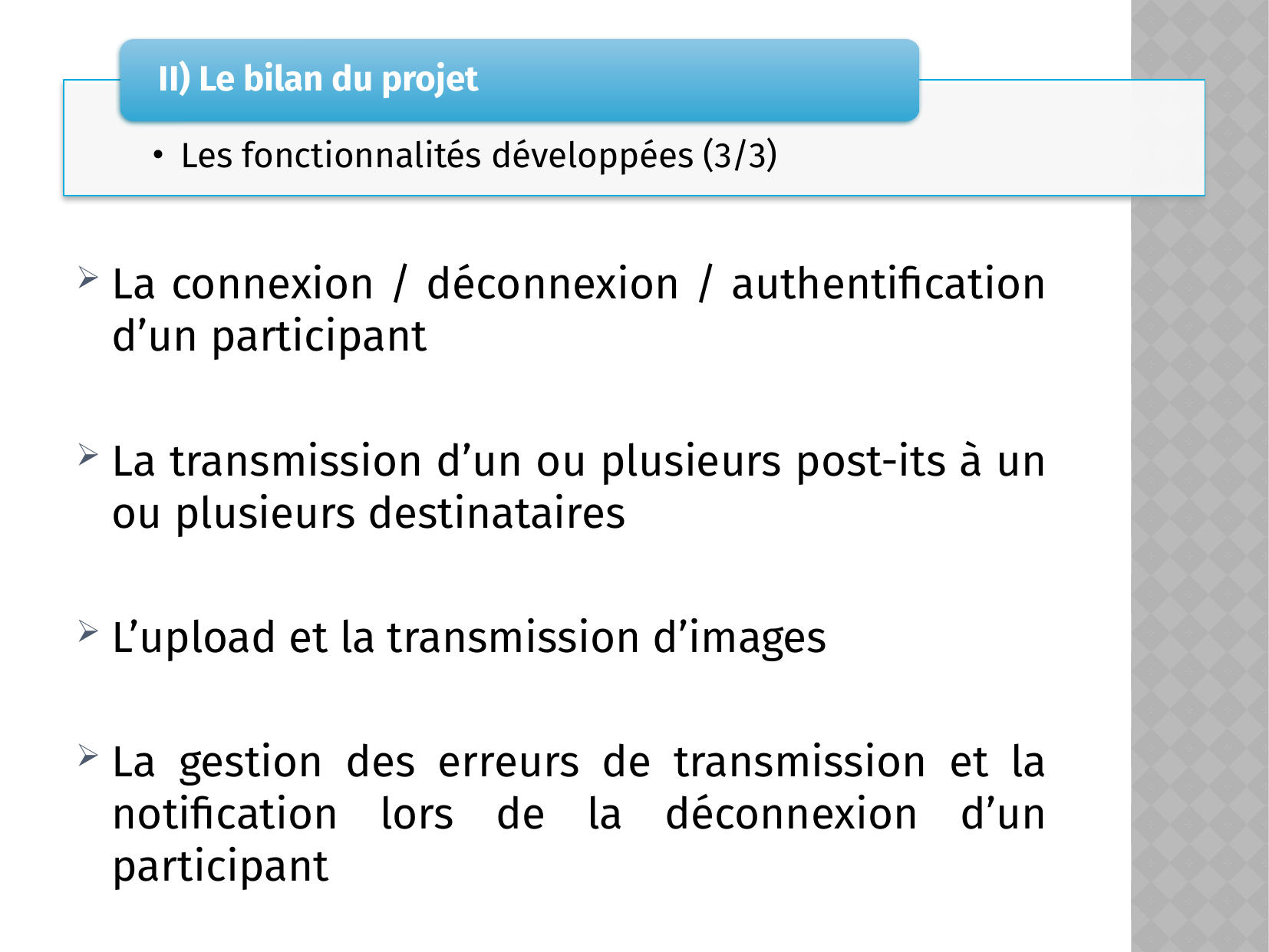

Les fonctionnalités développées (3/3)
II) Le bilan du projet
La connexion / déconnexion / authentification d’un participant

La transmission d’un ou plusieurs post-its à un ou plusieurs destinataires

L’upload et la transmission d’images

La gestion des erreurs de transmission et la notification lors de la déconnexion d’un participant